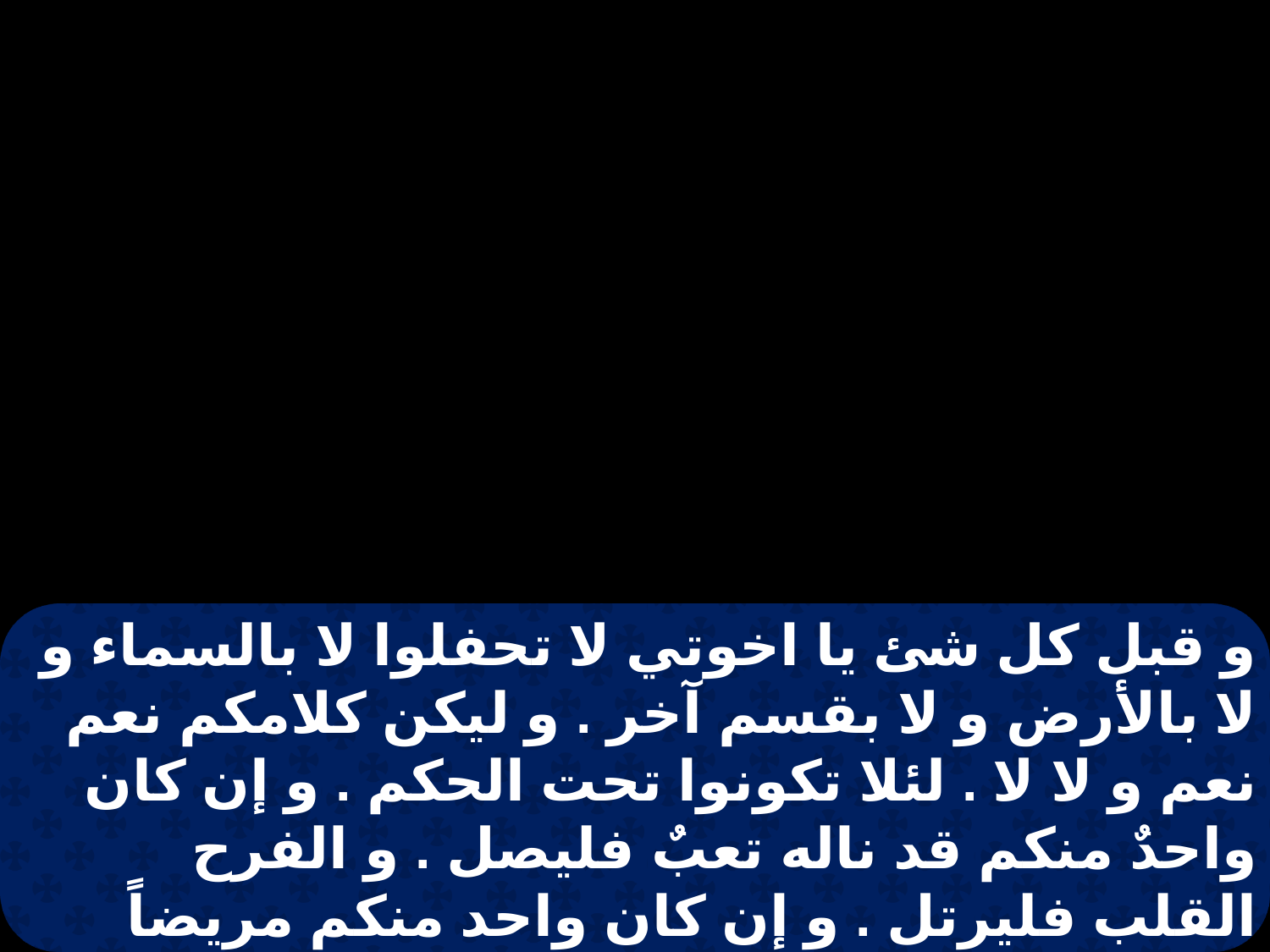

و قبل كل شئ يا اخوتي لا تحفلوا لا بالسماء و لا بالأرض و لا بقسم آخر . و ليكن كلامكم نعم نعم و لا لا . لئلا تكونوا تحت الحكم . و إن كان واحدٌ منكم قد ناله تعبٌ فليصل . و الفرح القلب فليرتل . و إن كان واحد منكم مريضاً فليدع قسوس الكنيسة و ليصلوا عليه . و يدهنوه بزيت علي اسم الرب .